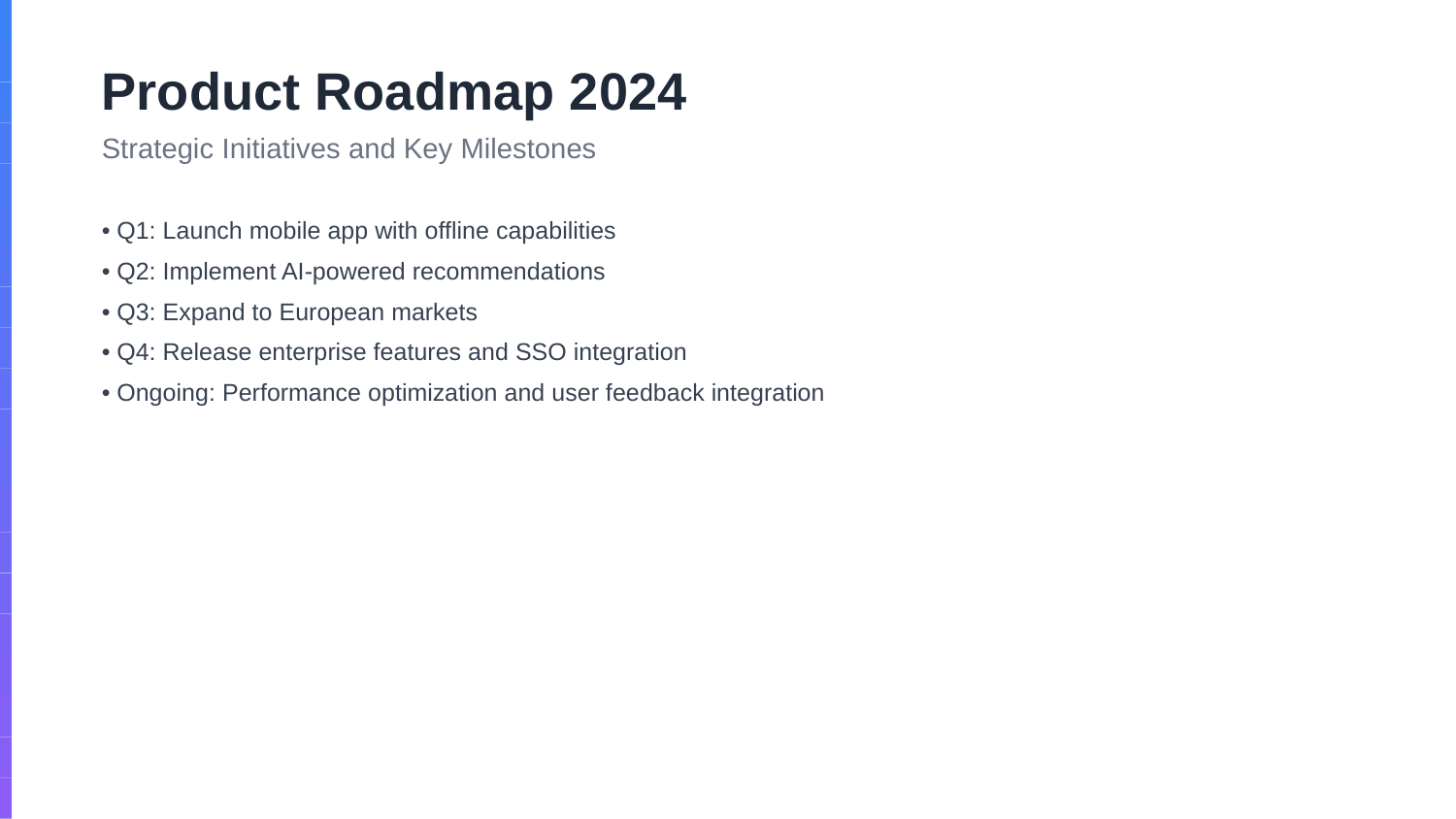

Product Roadmap 2024

Strategic Initiatives and Key Milestones

• Q1: Launch mobile app with offline capabilities
• Q2: Implement AI-powered recommendations
• Q3: Expand to European markets
• Q4: Release enterprise features and SSO integration
• Ongoing: Performance optimization and user feedback integration